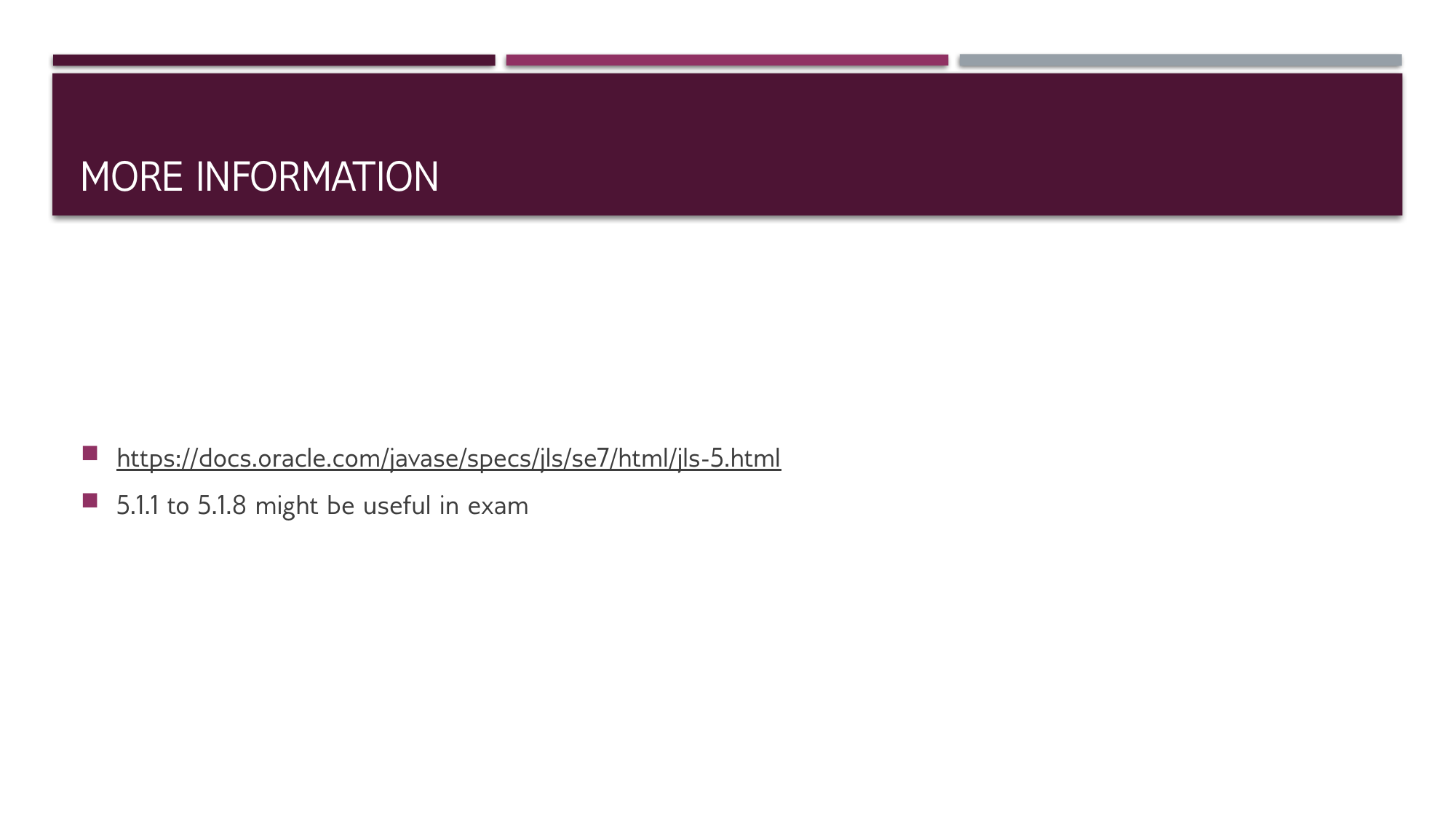

# More Information
https://docs.oracle.com/javase/specs/jls/se7/html/jls-5.html
5.1.1 to 5.1.8 might be useful in exam